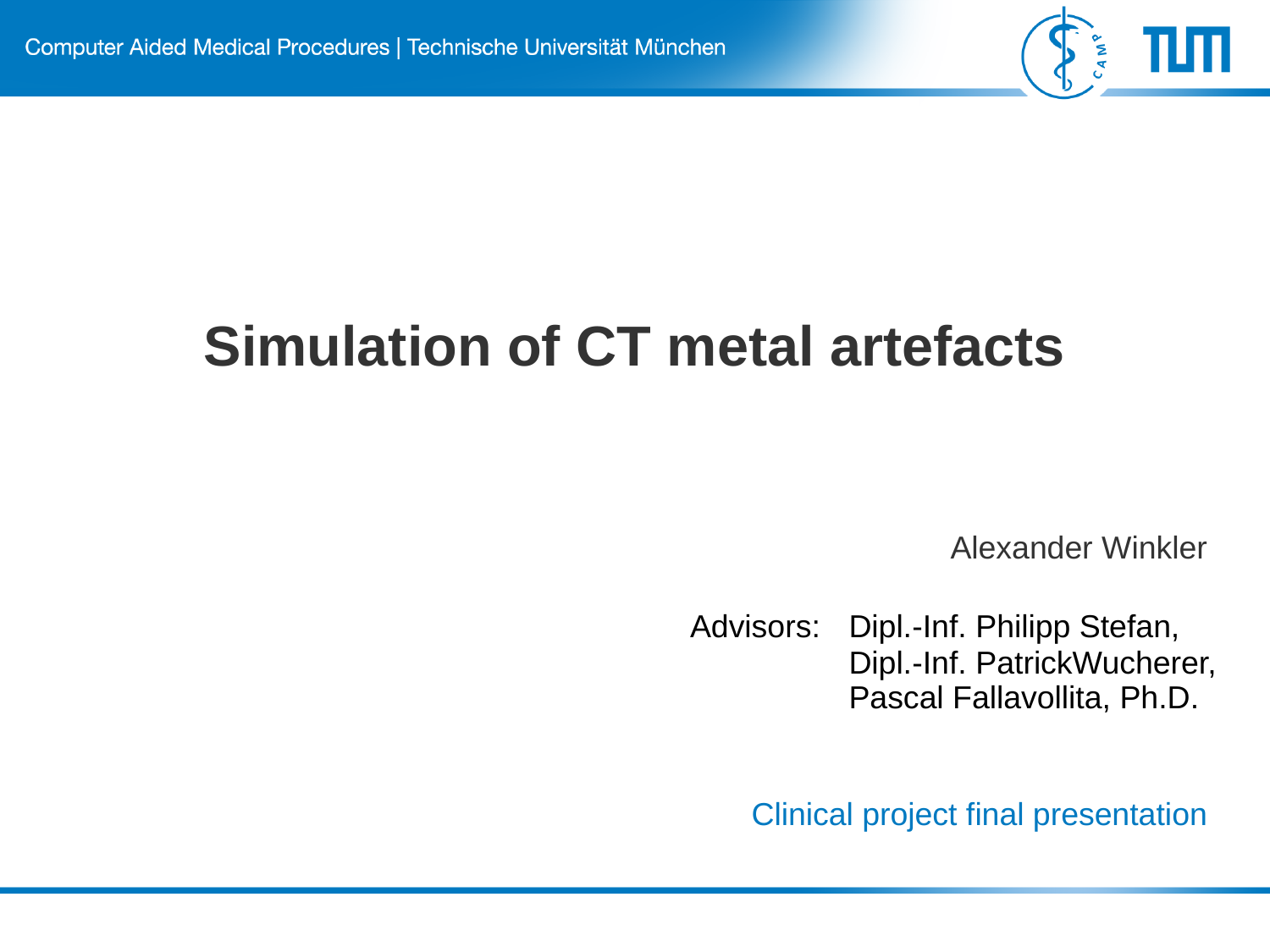

# Simulation of CT metal artefacts

Alexander Winkler

Clinical project final presentation
| Advisors: | Dipl.-Inf. Philipp Stefan, Dipl.-Inf. PatrickWucherer, Pascal Fallavollita, Ph.D. |
| --- | --- |